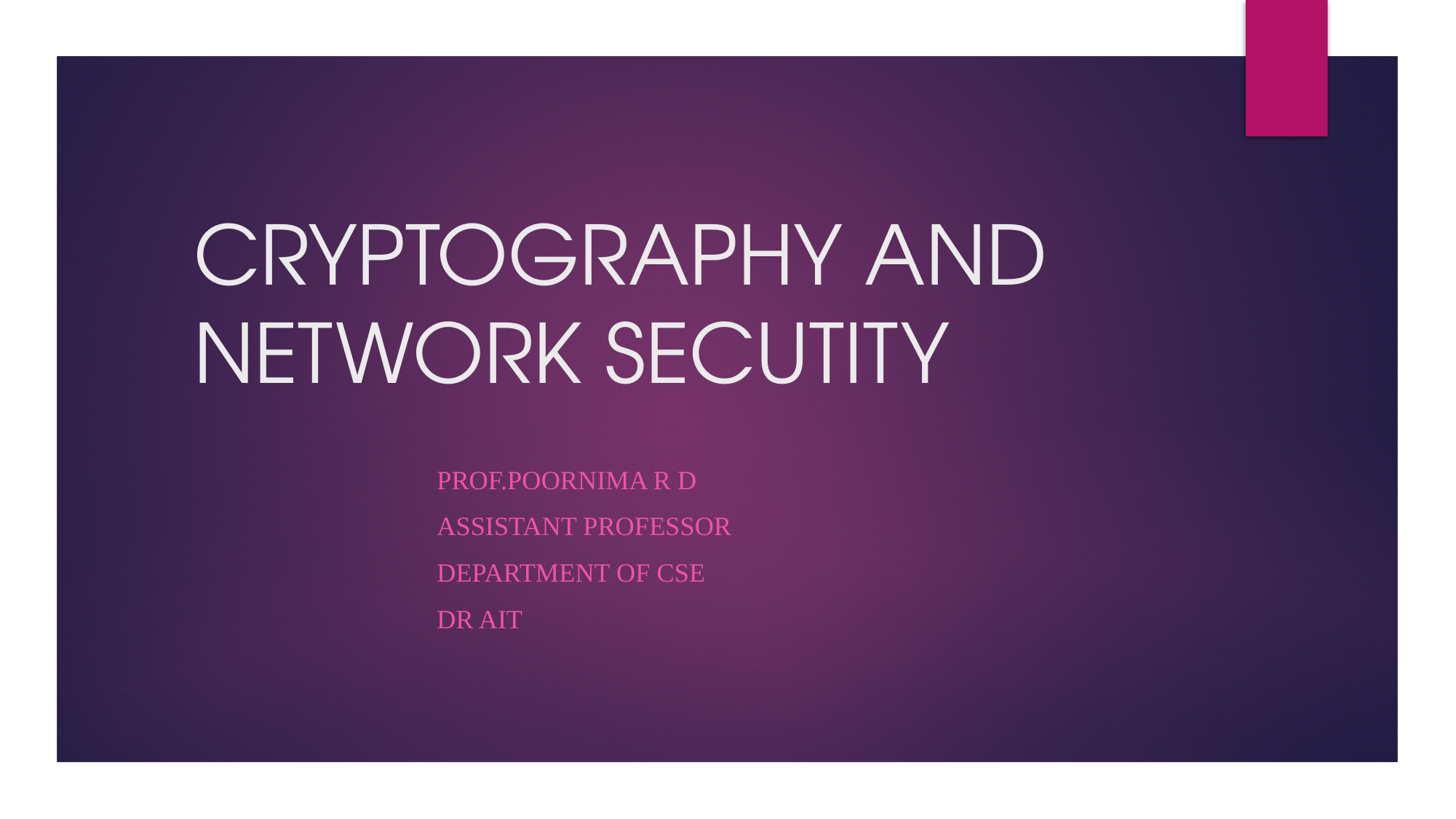

# CRYPTOGRAPHY AND NETWORK SECUTITY
Prof.POORNIMA R D
ASSISTANT PROFESSOR
DEPARTMENT OF CSE
DR AIT